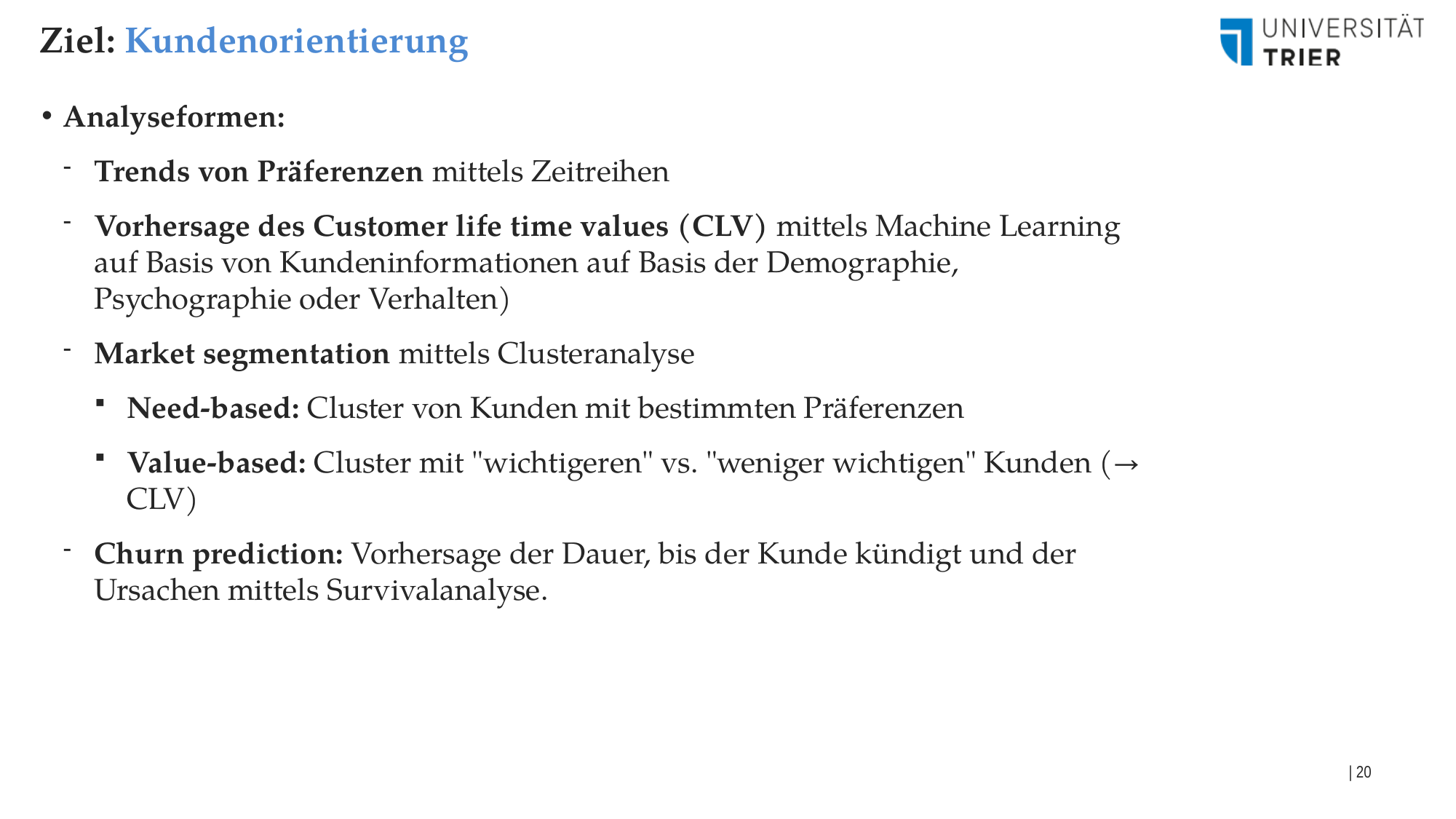

Ziel: Kundenorientierung

Analyseformen:
Trends von Präferenzen mittels Zeitreihen
Vorhersage des Customer life time values (CLV) mittels Machine Learning auf Basis von Kundeninformationen auf Basis der Demographie, Psychographie oder Verhalten)
Market segmentation mittels Clusteranalyse
Need-based: Cluster von Kunden mit bestimmten Präferenzen
Value-based: Cluster mit "wichtigeren" vs. "weniger wichtigen" Kunden (→ CLV)
Churn prediction: Vorhersage der Dauer, bis der Kunde kündigt und der Ursachen mittels Survivalanalyse.
| 20